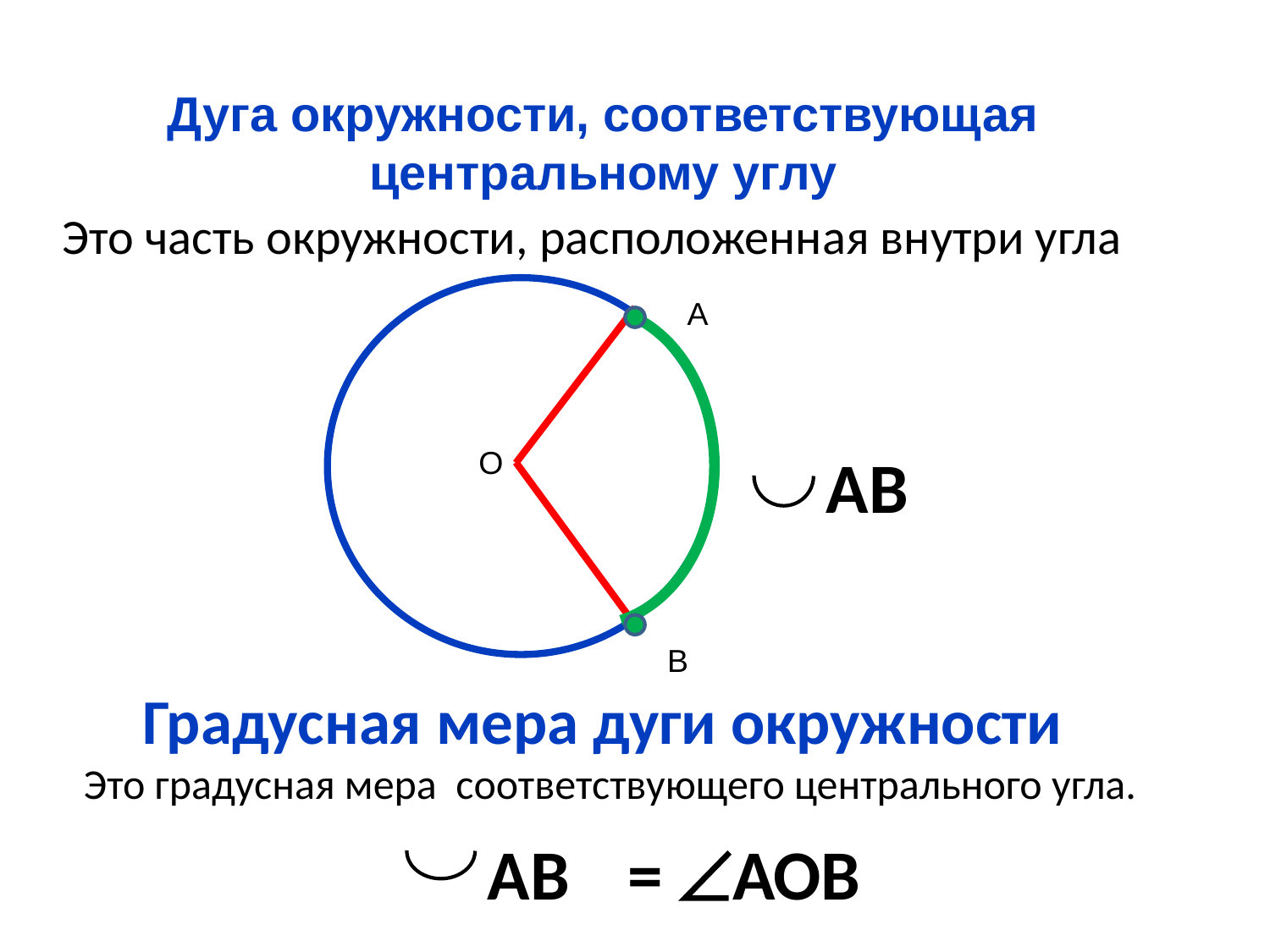

# Дуга окружности, соответствующая центральному углу
Это часть окружности, расположенная внутри угла

А

О
АВ

В
Градусная мера дуги окружности
Это градусная мера  соответствующего центрального угла.

АВ
= ∠АОВ